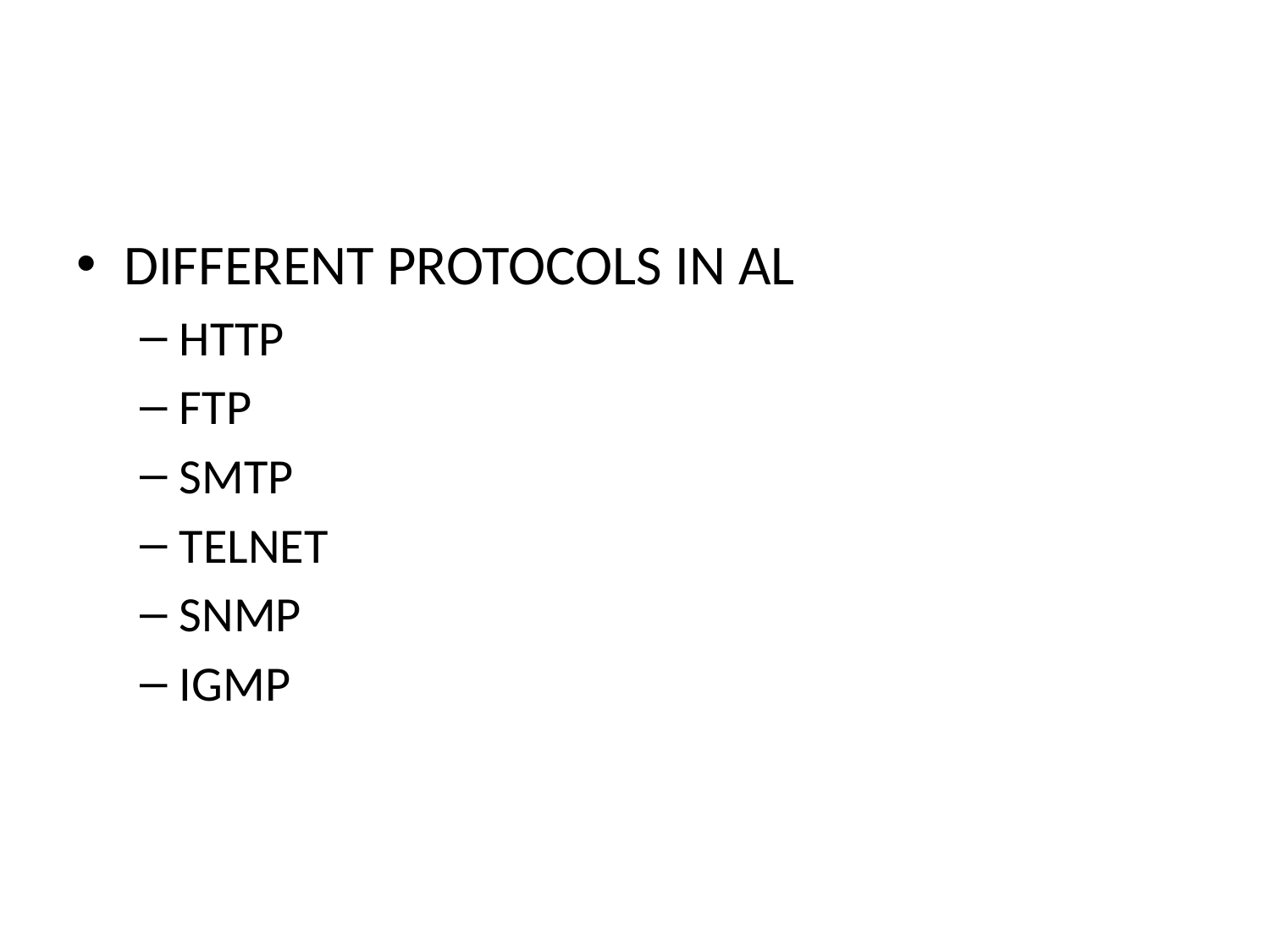

DIFFERENT PROTOCOLS IN AL
HTTP
FTP
SMTP
TELNET
SNMP
IGMP